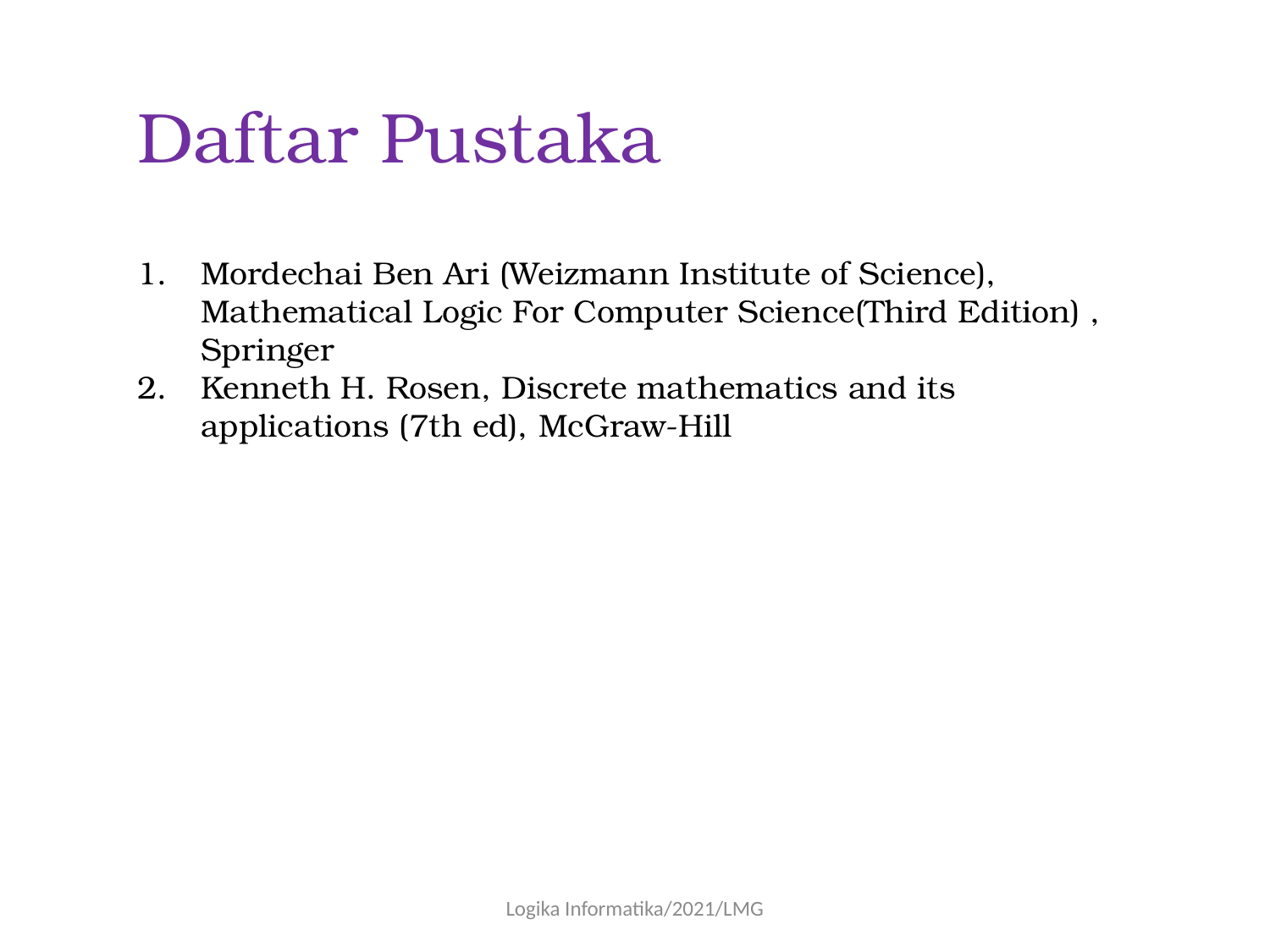

Daftar Pustaka

Mordechai Ben Ari (Weizmann Institute of Science), Mathematical Logic For Computer Science(Third Edition) , Springer
Kenneth H. Rosen, Discrete mathematics and its applications (7th ed), McGraw-Hill

Logika Informatika/2021/LMG